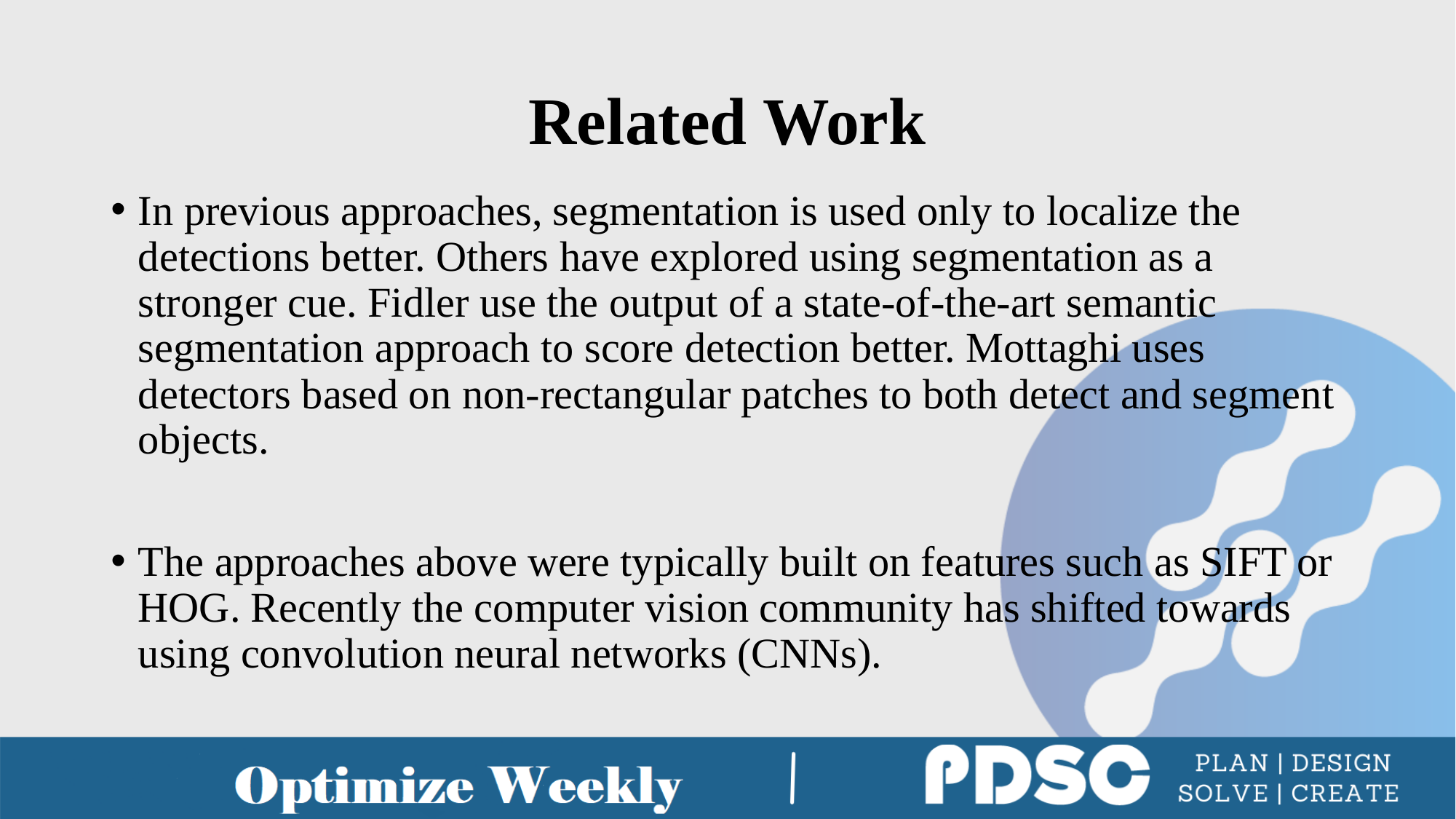

# Related Work
In previous approaches, segmentation is used only to localize the detections better. Others have explored using segmentation as a stronger cue. Fidler use the output of a state-of-the-art semantic segmentation approach to score detection better. Mottaghi uses detectors based on non-rectangular patches to both detect and segment objects.

The approaches above were typically built on features such as SIFT or HOG. Recently the computer vision community has shifted towards using convolution neural networks (CNNs).